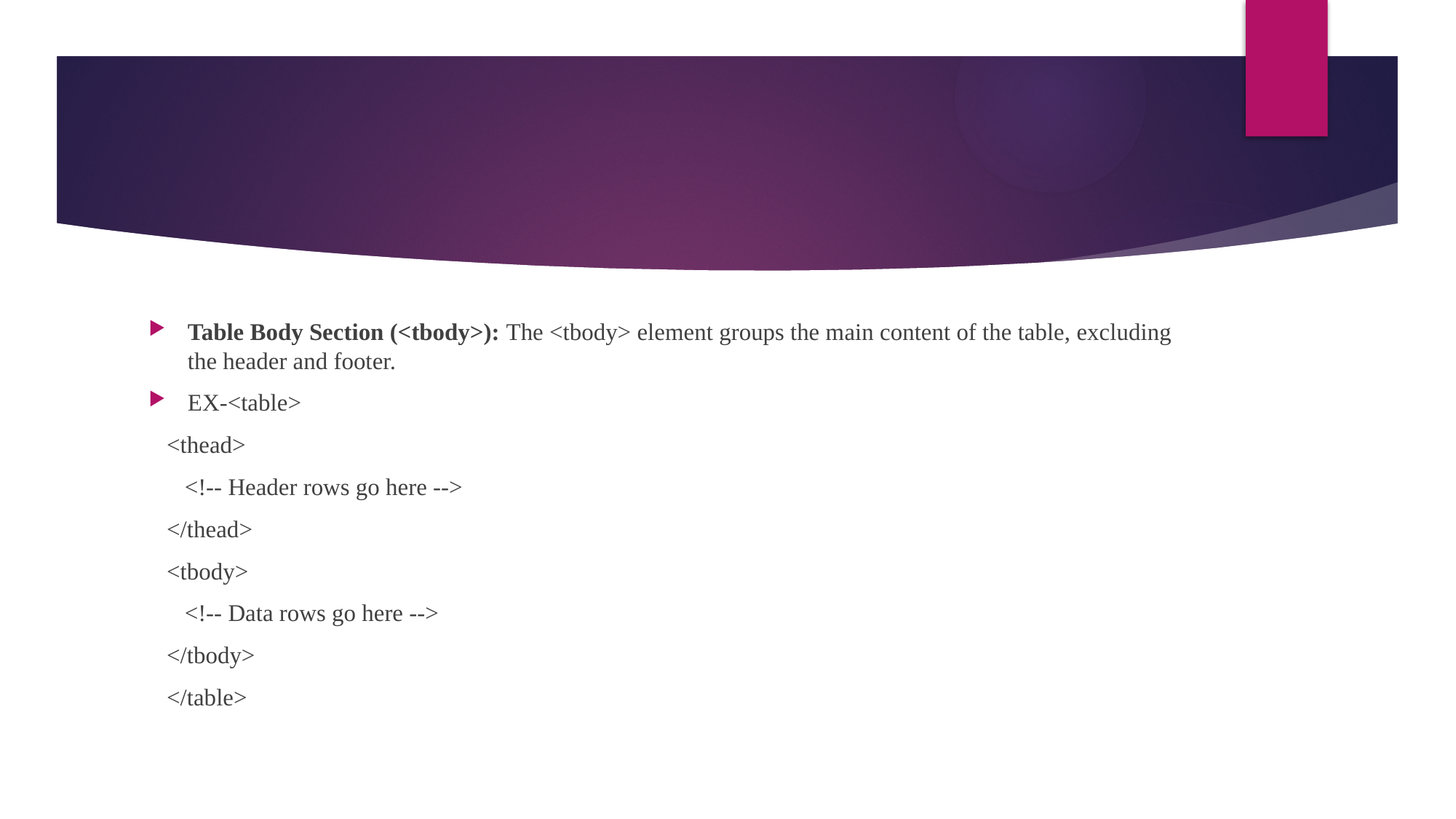

#
Table Body Section (<tbody>): The <tbody> element groups the main content of the table, excluding the header and footer.
EX-<table>
   <thead>
      <!-- Header rows go here -->
   </thead>
   <tbody>
      <!-- Data rows go here -->
   </tbody>
   </table>